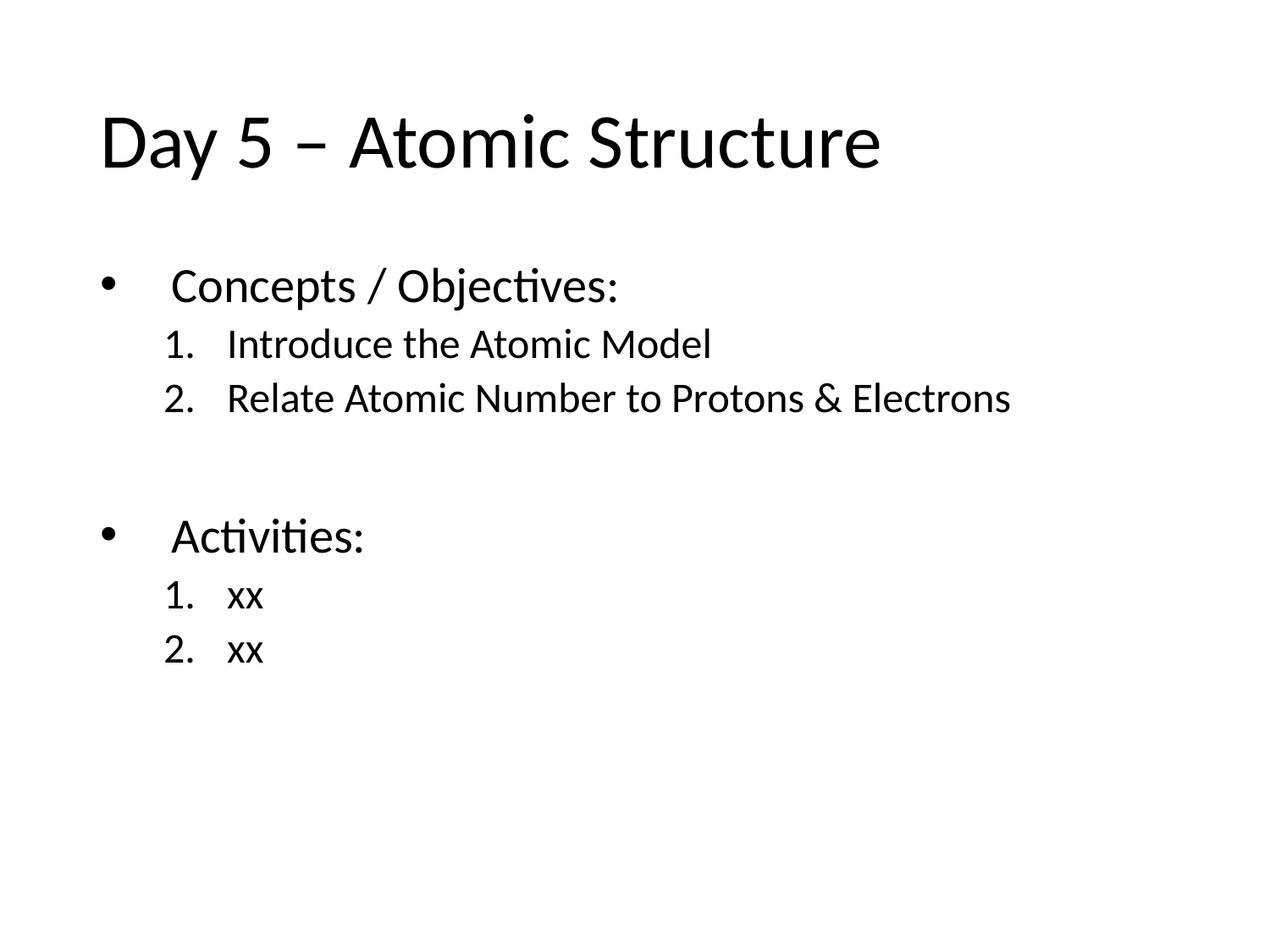

# Day 5 – Atomic Structure
Concepts / Objectives:
Introduce the Atomic Model
Relate Atomic Number to Protons & Electrons

Activities:
xx
xx